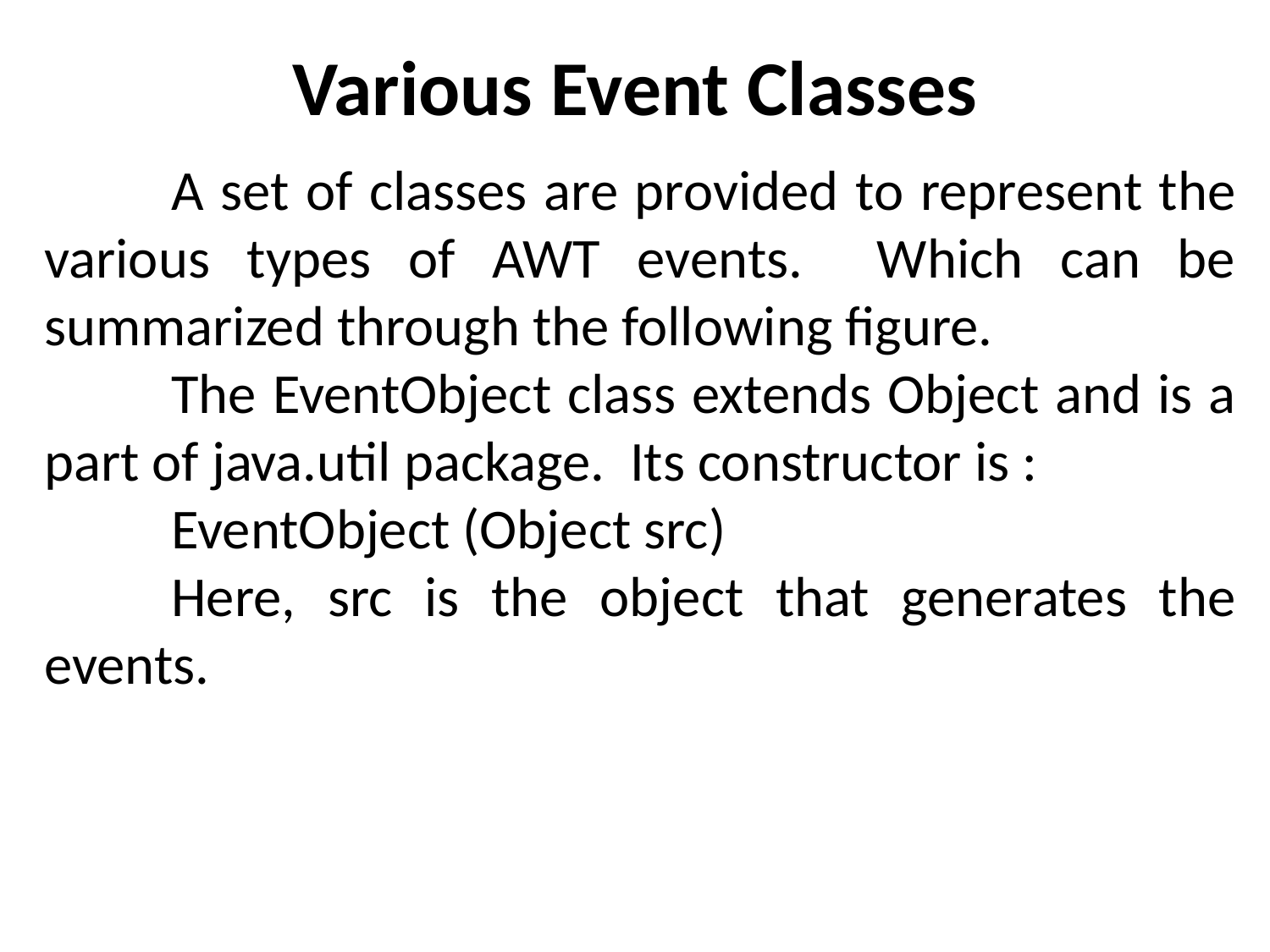

# Various Event Classes
	A set of classes are provided to represent the various types of AWT events.  Which can be summarized through the following figure.
	The EventObject class extends Object and is a part of java.util package.  Its constructor is :
	EventObject (Object src)
	Here, src is the object that generates the events.